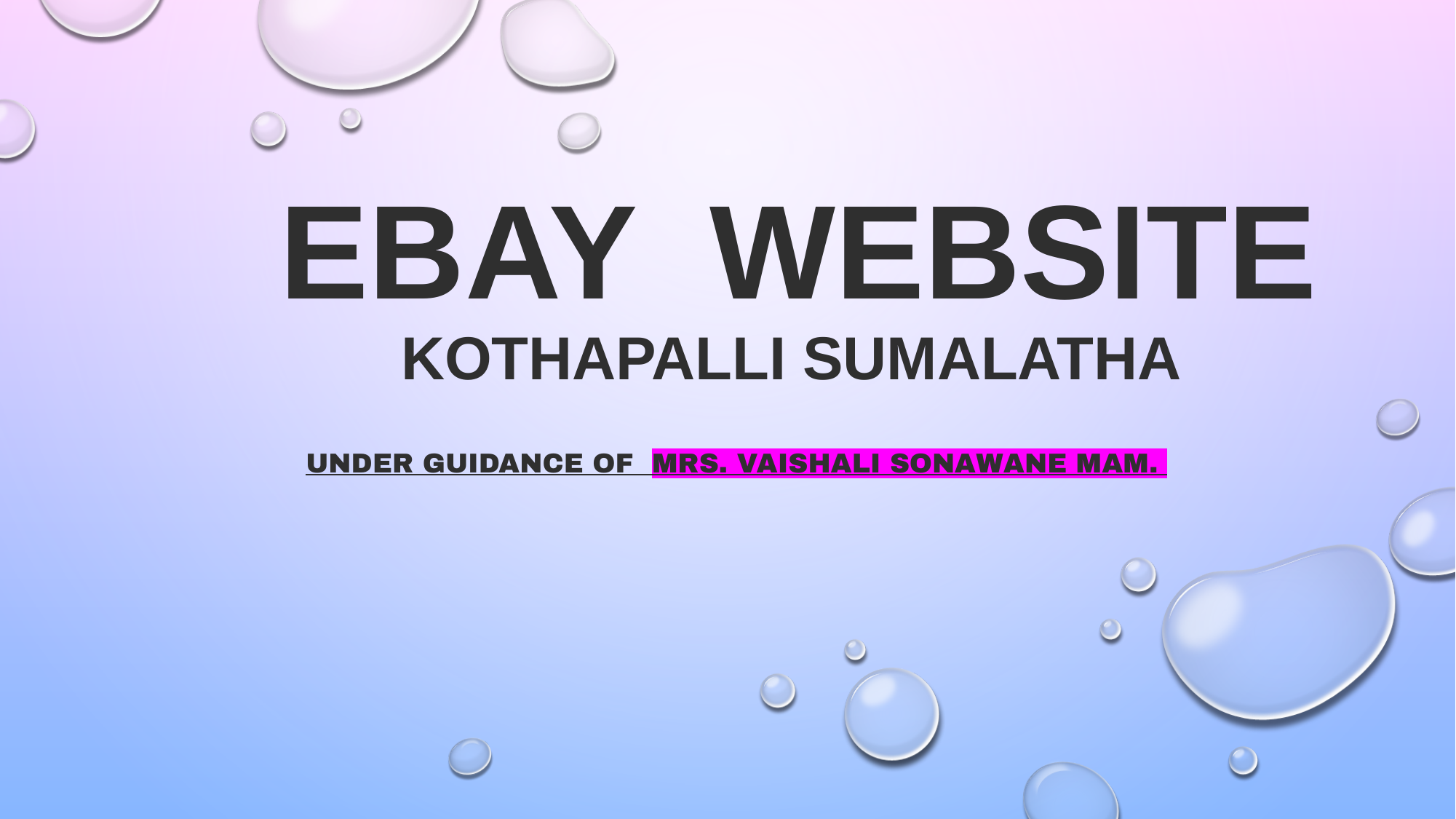

# EBAY  WEBSITE KOTHAPALLI SUMALATHA
Under Guidance of  Mrs. Vaishali Sonawane Mam.